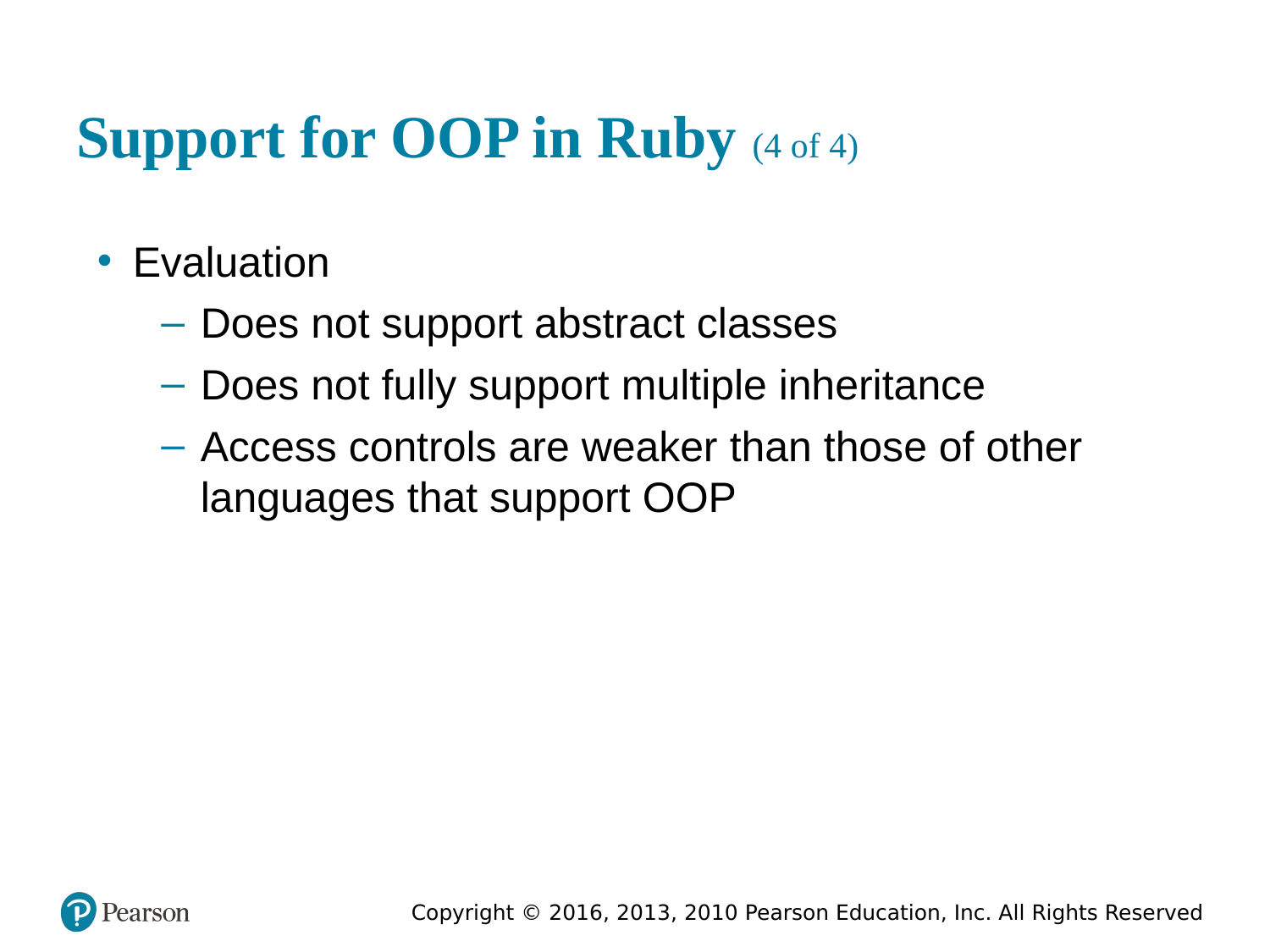

# Support for OOP in Ruby (4 of 4)
Evaluation
Does not support abstract classes
Does not fully support multiple inheritance
Access controls are weaker than those of other
languages that support OOP